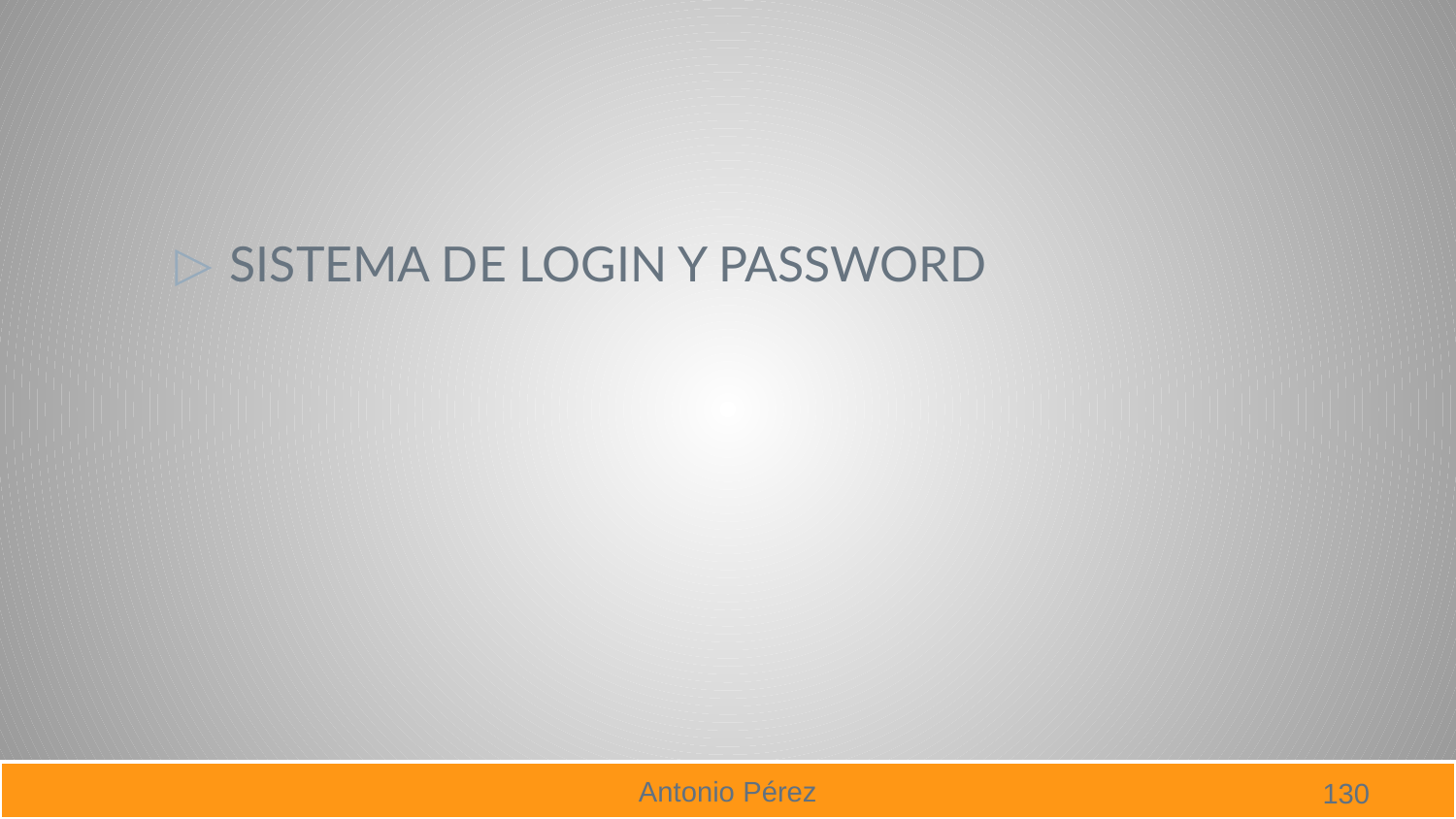

#
SISTEMA DE LOGIN Y PASSWORD
130